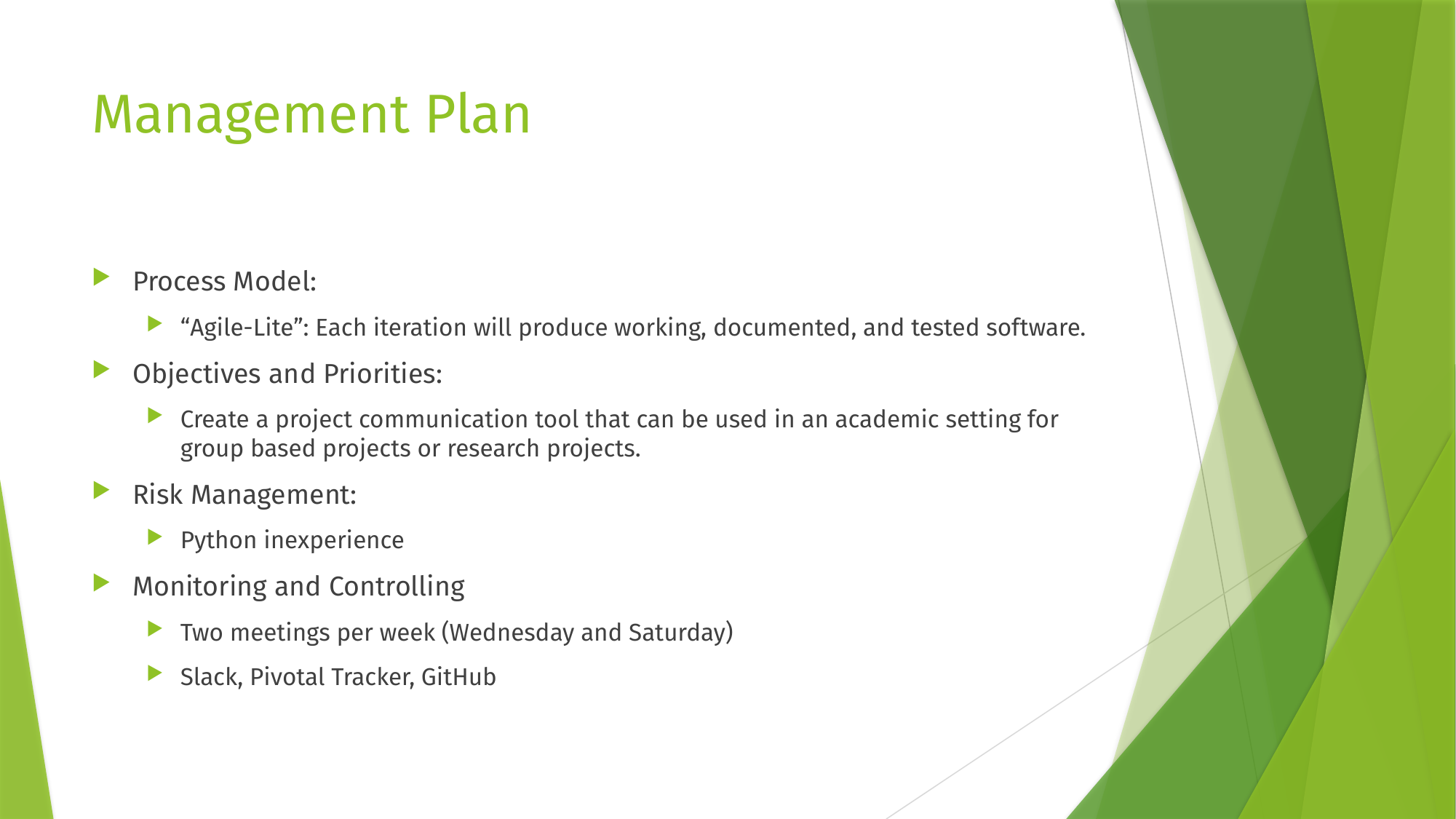

# Management Plan
Process Model:
“Agile-Lite”: Each iteration will produce working, documented, and tested software.
Objectives and Priorities:
Create a project communication tool that can be used in an academic setting for group based projects or research projects.
Risk Management:
Python inexperience
Monitoring and Controlling
Two meetings per week (Wednesday and Saturday)
Slack, Pivotal Tracker, GitHub